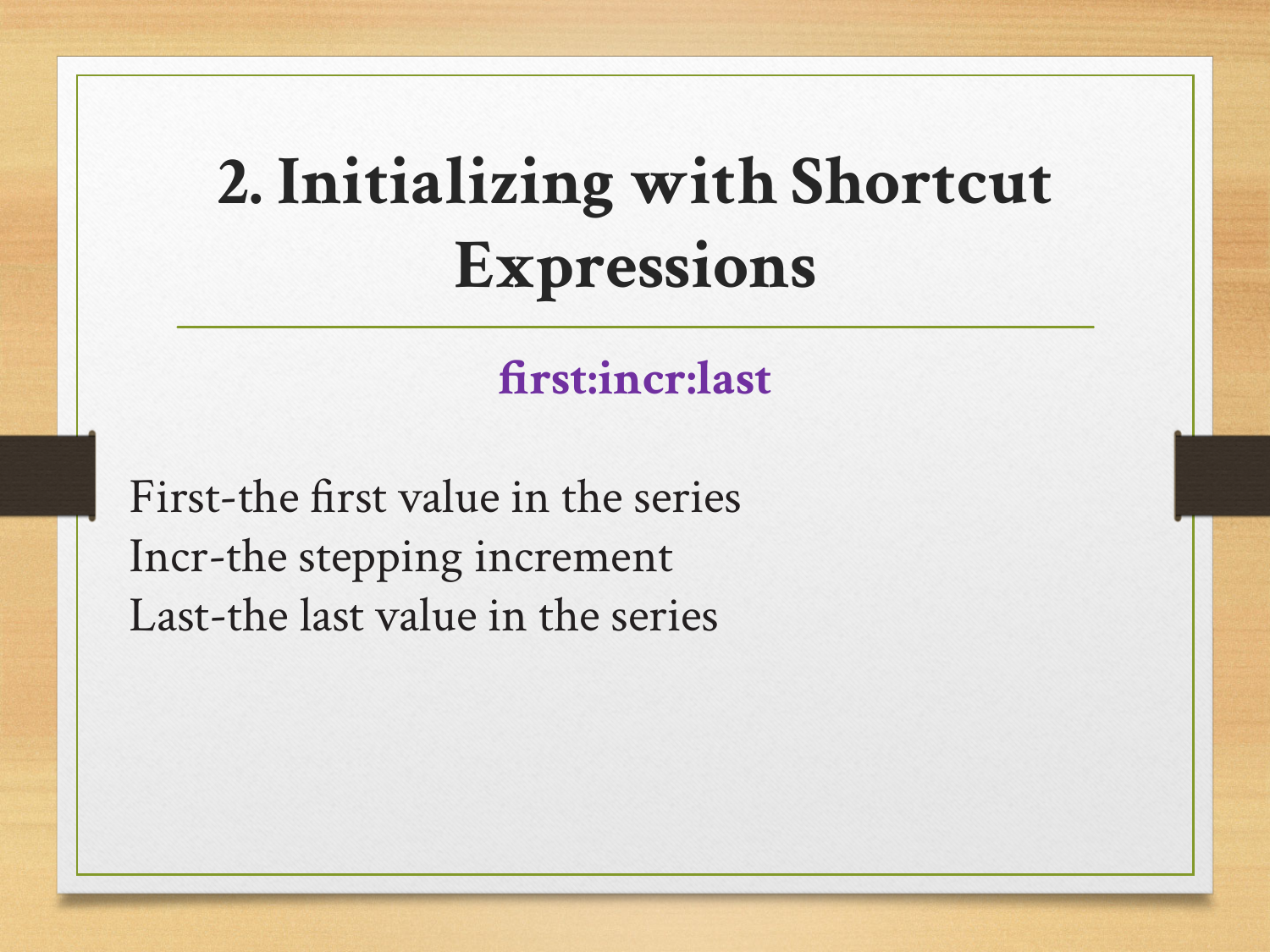

# 2. Initializing with Shortcut Expressions

first:incr:last

First-the first value in the series
Incr-the stepping increment
Last-the last value in the series